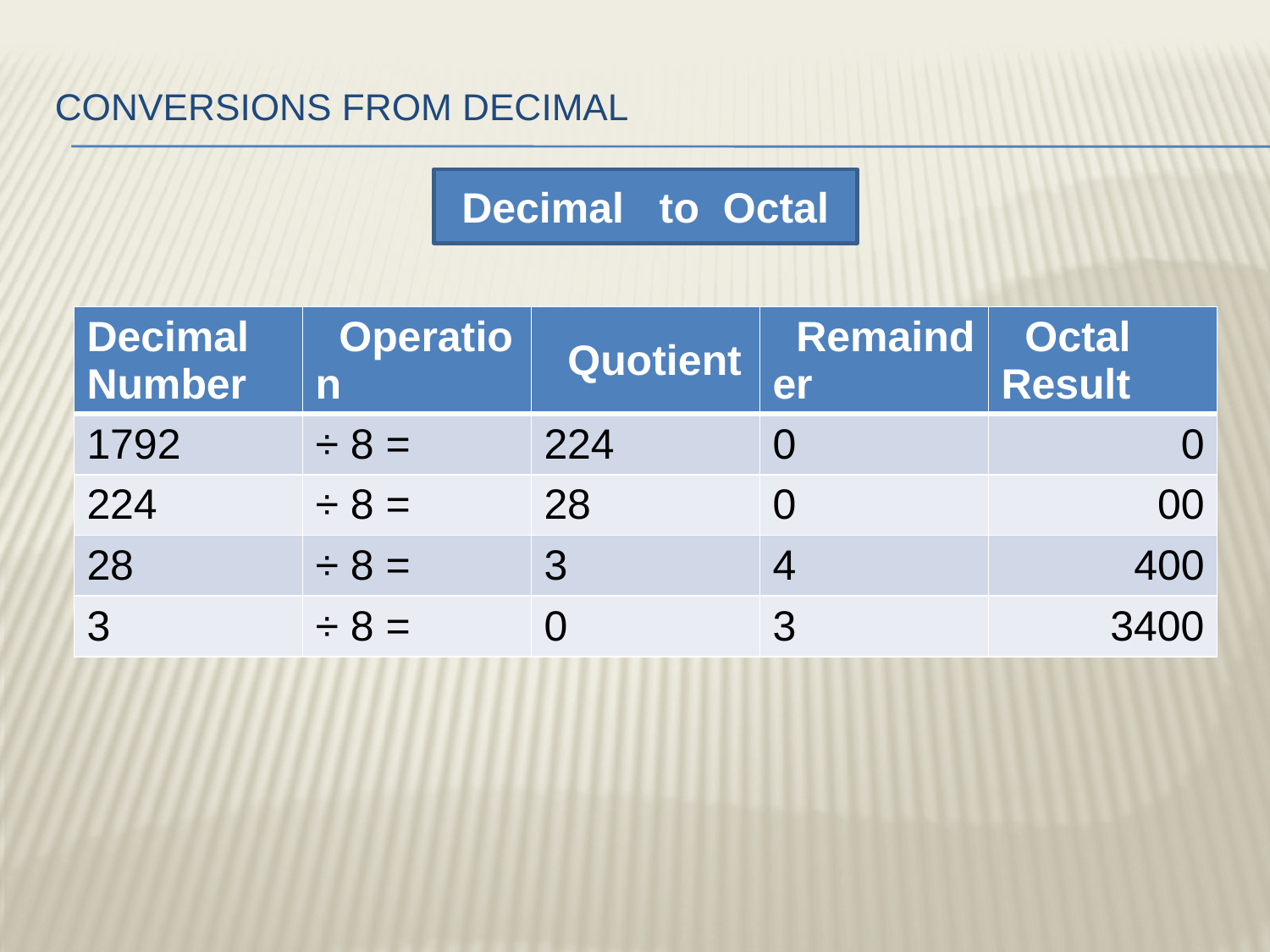

# Conversions from decimal
Decimal   to  Octal
| Decimal Number | Operation | Quotient | Remainder | Octal Result |
| --- | --- | --- | --- | --- |
| 1792 | ÷ 8 = | 224 | 0 | 0 |
| 224 | ÷ 8 = | 28 | 0 | 00 |
| 28 | ÷ 8 = | 3 | 4 | 400 |
| 3 | ÷ 8 = | 0 | 3 | 3400 |